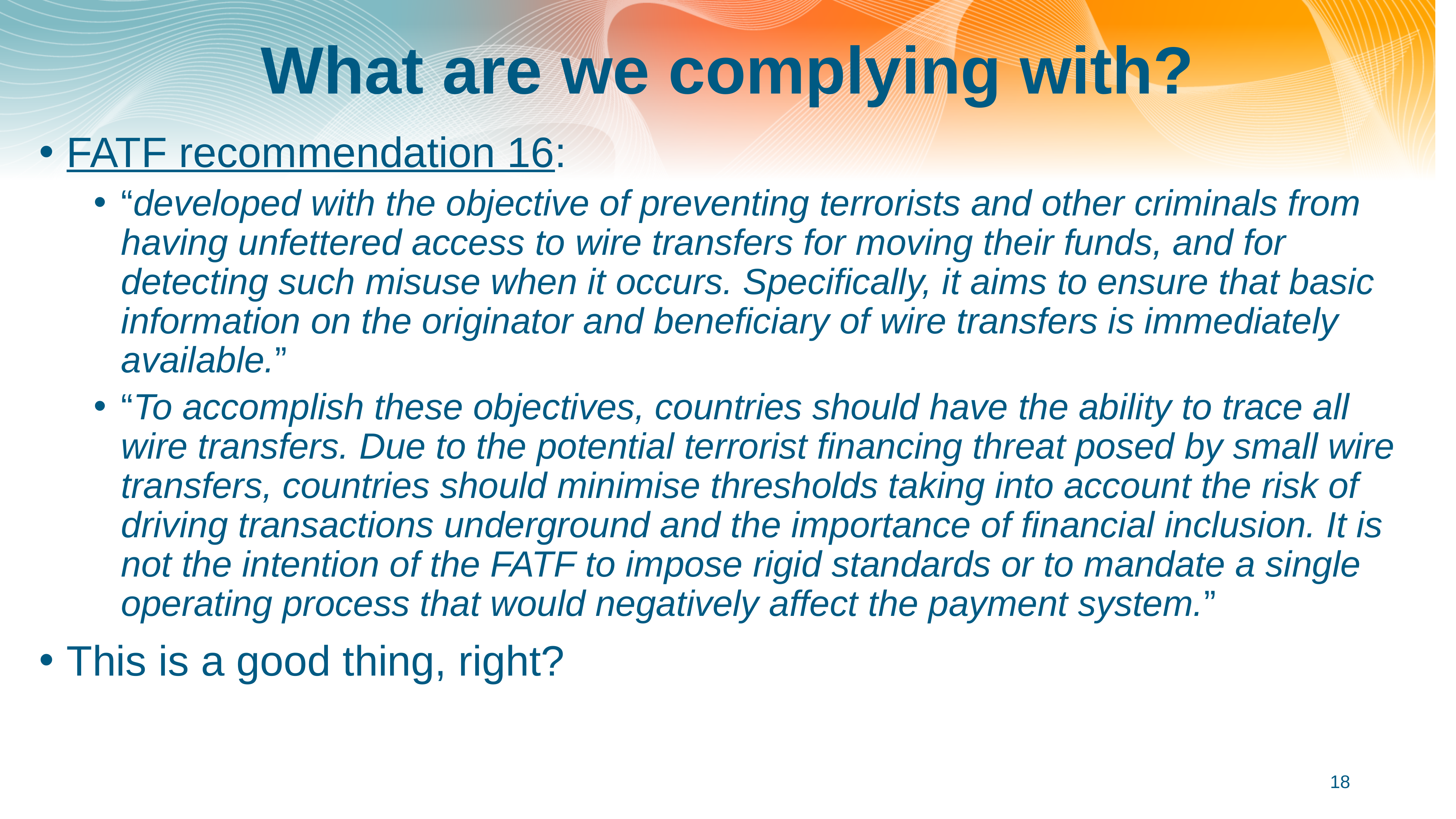

# What are we complying with?
FATF recommendation 16:
“developed with the objective of preventing terrorists and other criminals from having unfettered access to wire transfers for moving their funds, and for detecting such misuse when it occurs. Specifically, it aims to ensure that basic information on the originator and beneficiary of wire transfers is immediately available.”
“To accomplish these objectives, countries should have the ability to trace all wire transfers. Due to the potential terrorist financing threat posed by small wire transfers, countries should minimise thresholds taking into account the risk of driving transactions underground and the importance of financial inclusion. It is not the intention of the FATF to impose rigid standards or to mandate a single operating process that would negatively affect the payment system.”
This is a good thing, right?
18